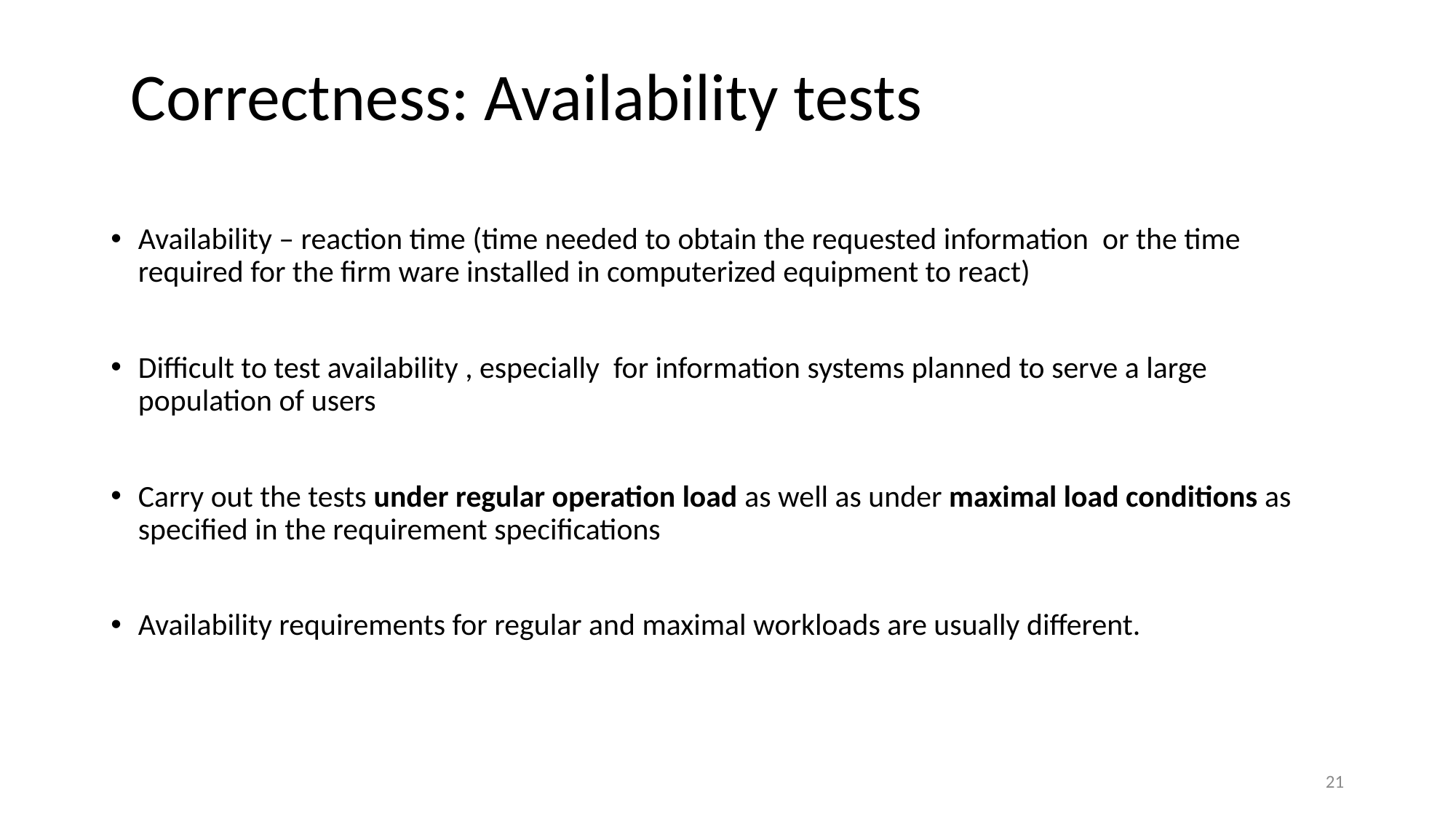

# Correctness: Availability tests
Availability – reaction time (time needed to obtain the requested information  or the time required for the firm ware installed in computerized equipment to react)

Difficult to test availability , especially  for information systems planned to serve a large population of users

Carry out the tests under regular operation load as well as under maximal load conditions as specified in the requirement specifications

Availability requirements for regular and maximal workloads are usually different.
21